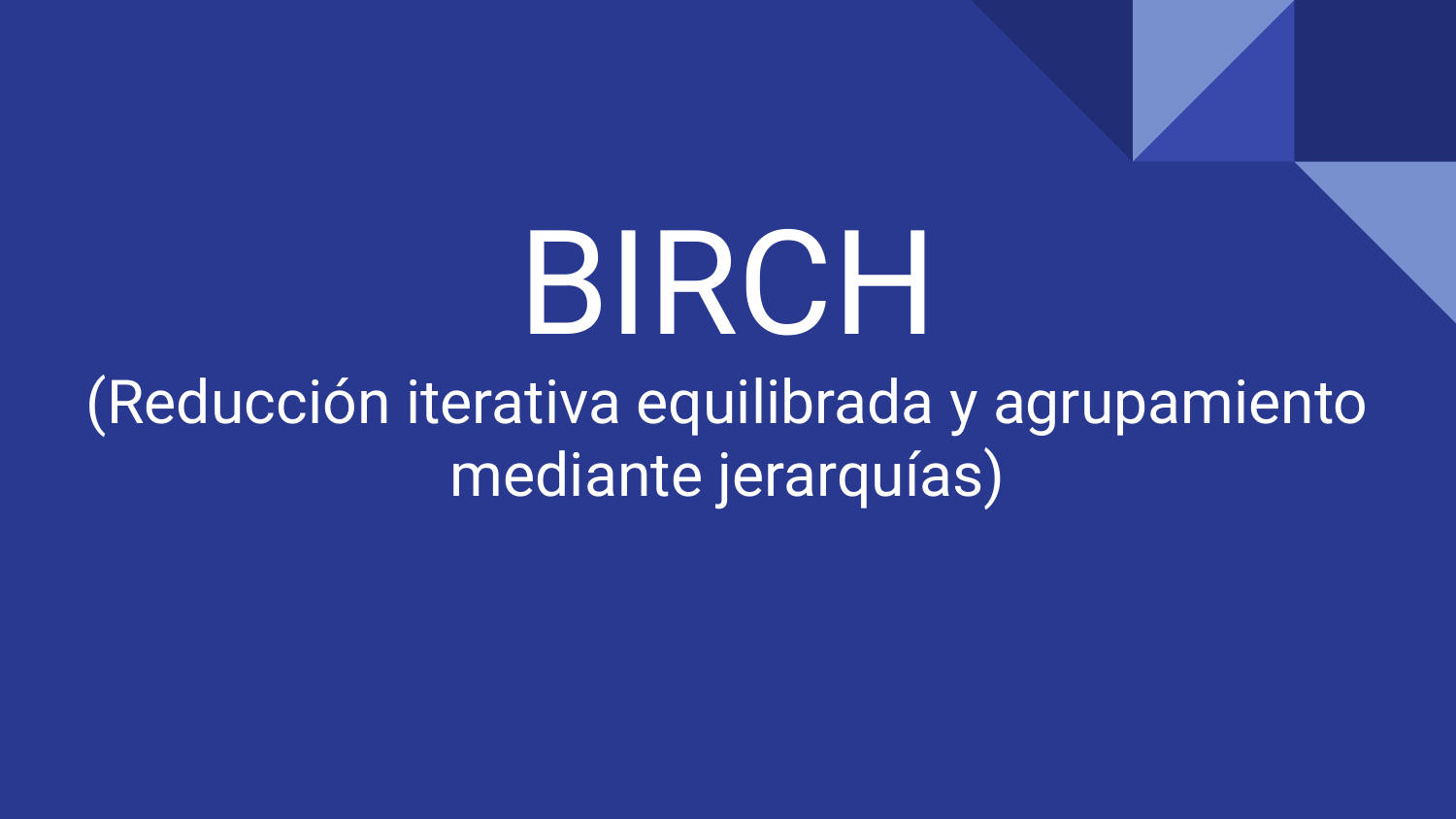

# BIRCH
(Reducción iterativa equilibrada y agrupamiento mediante jerarquías)